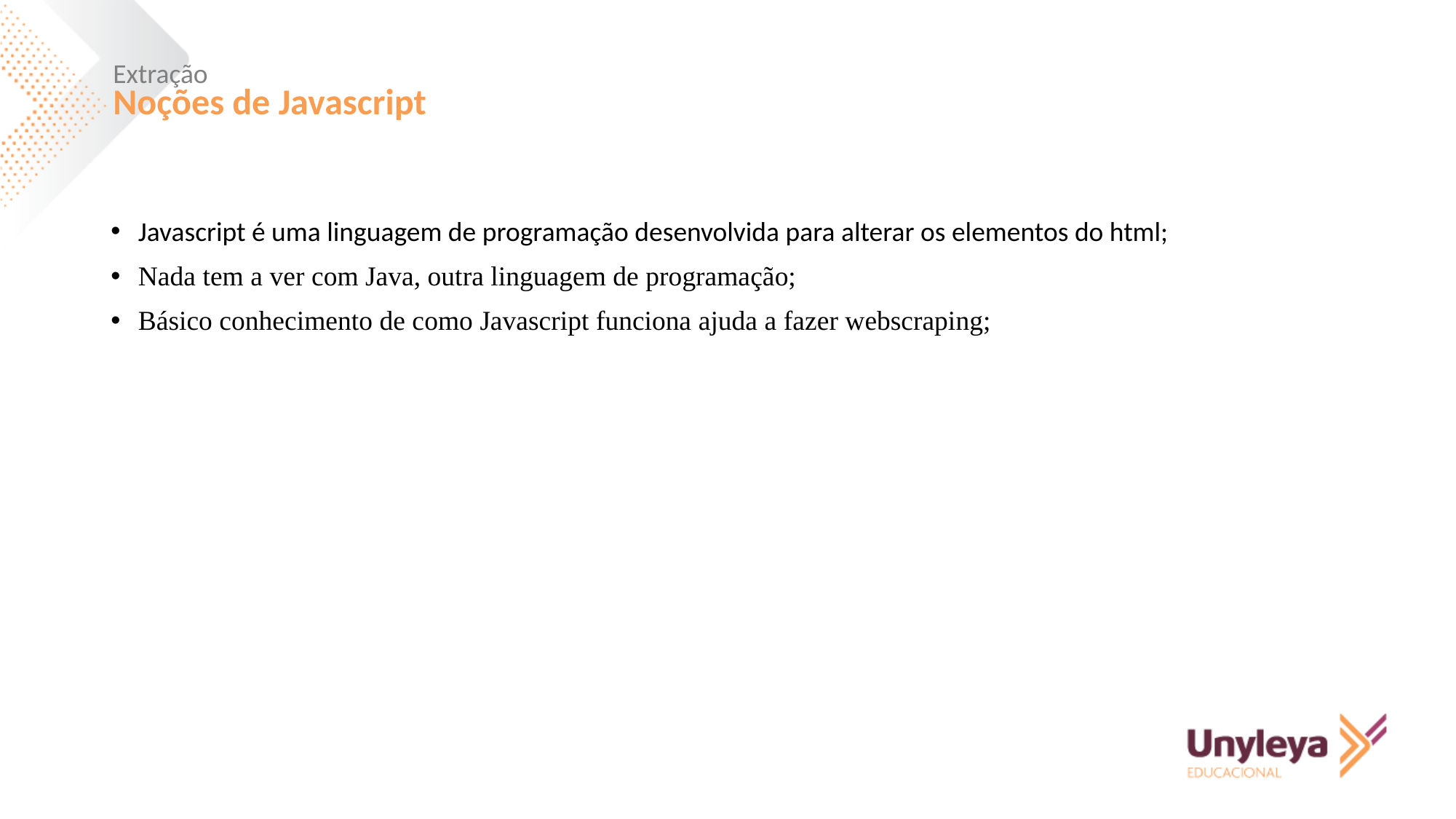

Extração
Noções de Javascript
Javascript é uma linguagem de programação desenvolvida para alterar os elementos do html;
Nada tem a ver com Java, outra linguagem de programação;
Básico conhecimento de como Javascript funciona ajuda a fazer webscraping;